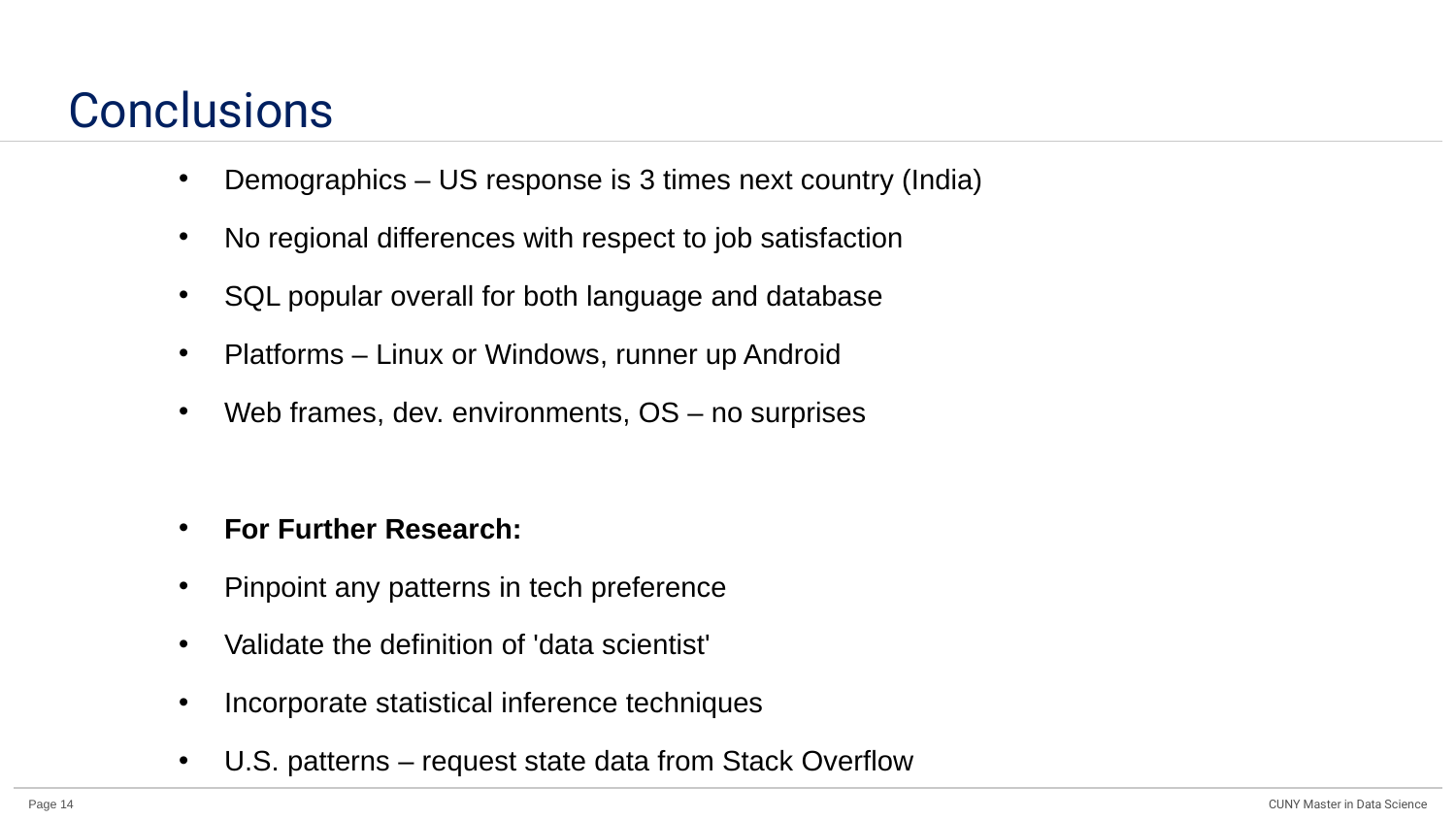

# Conclusions
Demographics – US response is 3 times next country (India)
No regional differences with respect to job satisfaction
SQL popular overall for both language and database
Platforms – Linux or Windows, runner up Android
Web frames, dev. environments, OS – no surprises

For Further Research:
Pinpoint any patterns in tech preference
Validate the definition of 'data scientist'
Incorporate statistical inference techniques
U.S. patterns – request state data from Stack Overflow